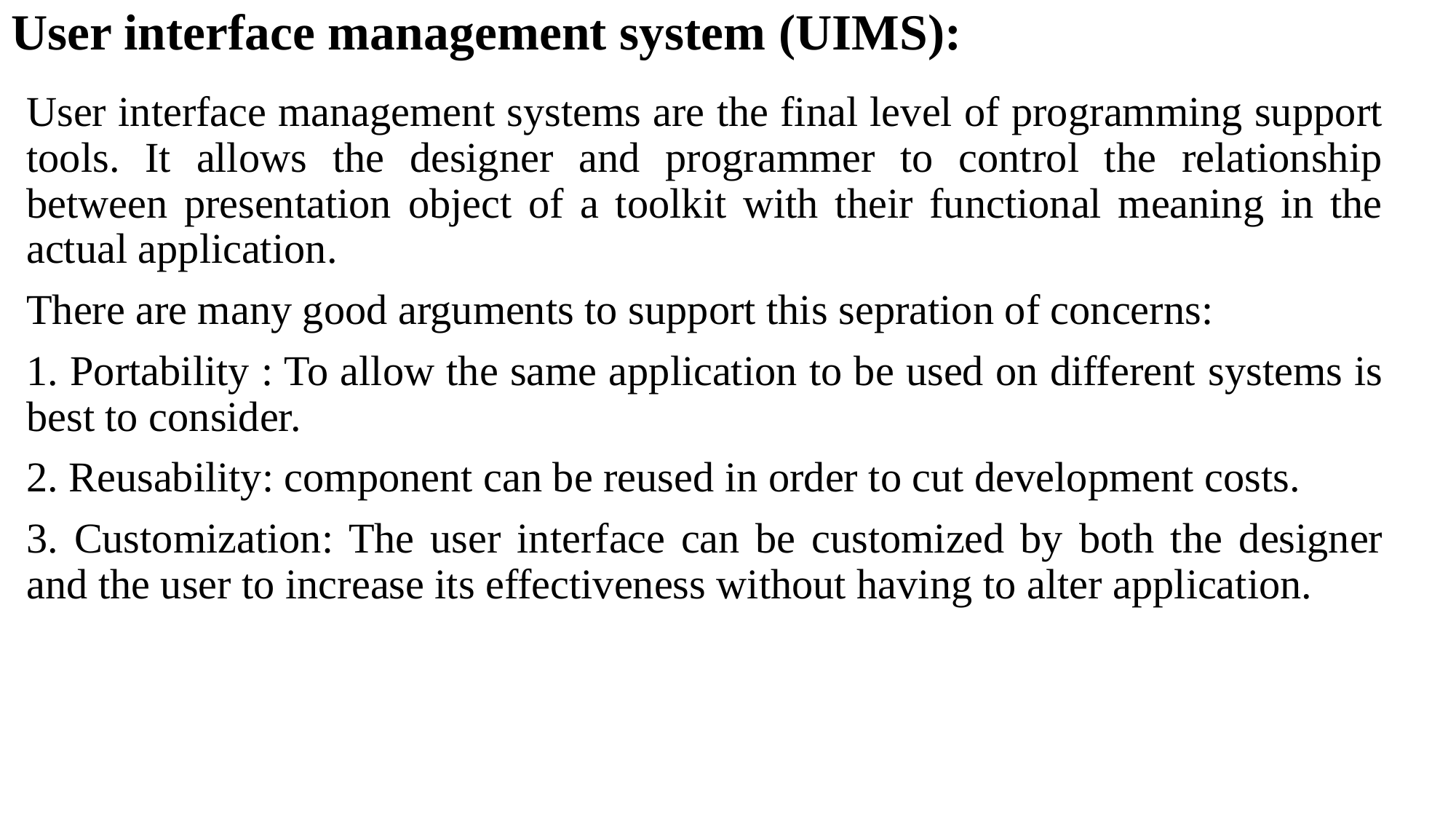

# User interface management system (UIMS):
User interface management systems are the final level of programming support tools. It allows the designer and programmer to control the relationship between presentation object of a toolkit with their functional meaning in the actual application.
There are many good arguments to support this sepration of concerns:
1. Portability : To allow the same application to be used on different systems is best to consider.
2. Reusability: component can be reused in order to cut development costs.
3. Customization: The user interface can be customized by both the designer and the user to increase its effectiveness without having to alter application.